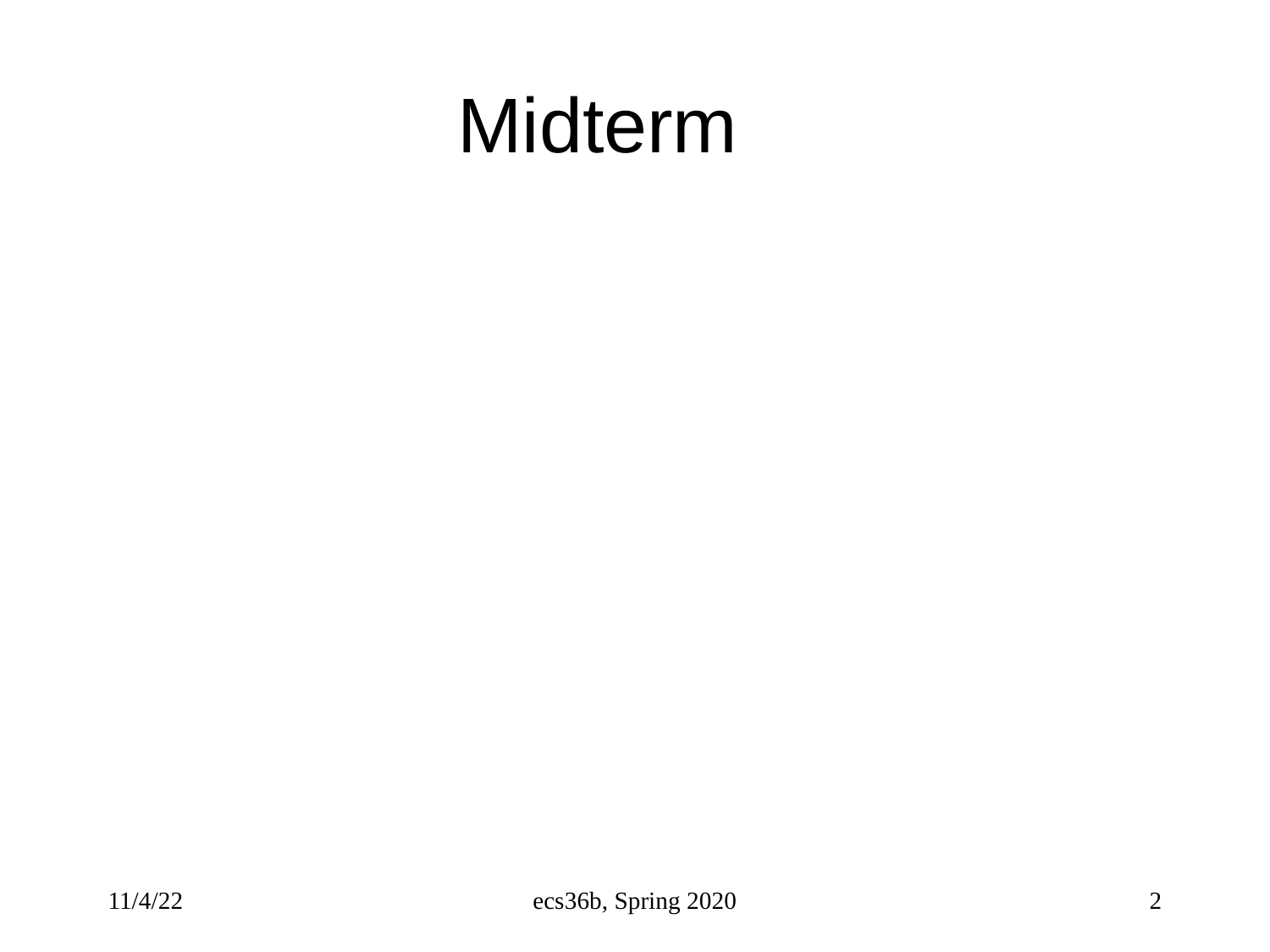

# Midterm
11/4/22
ecs36b, Spring 2020
2